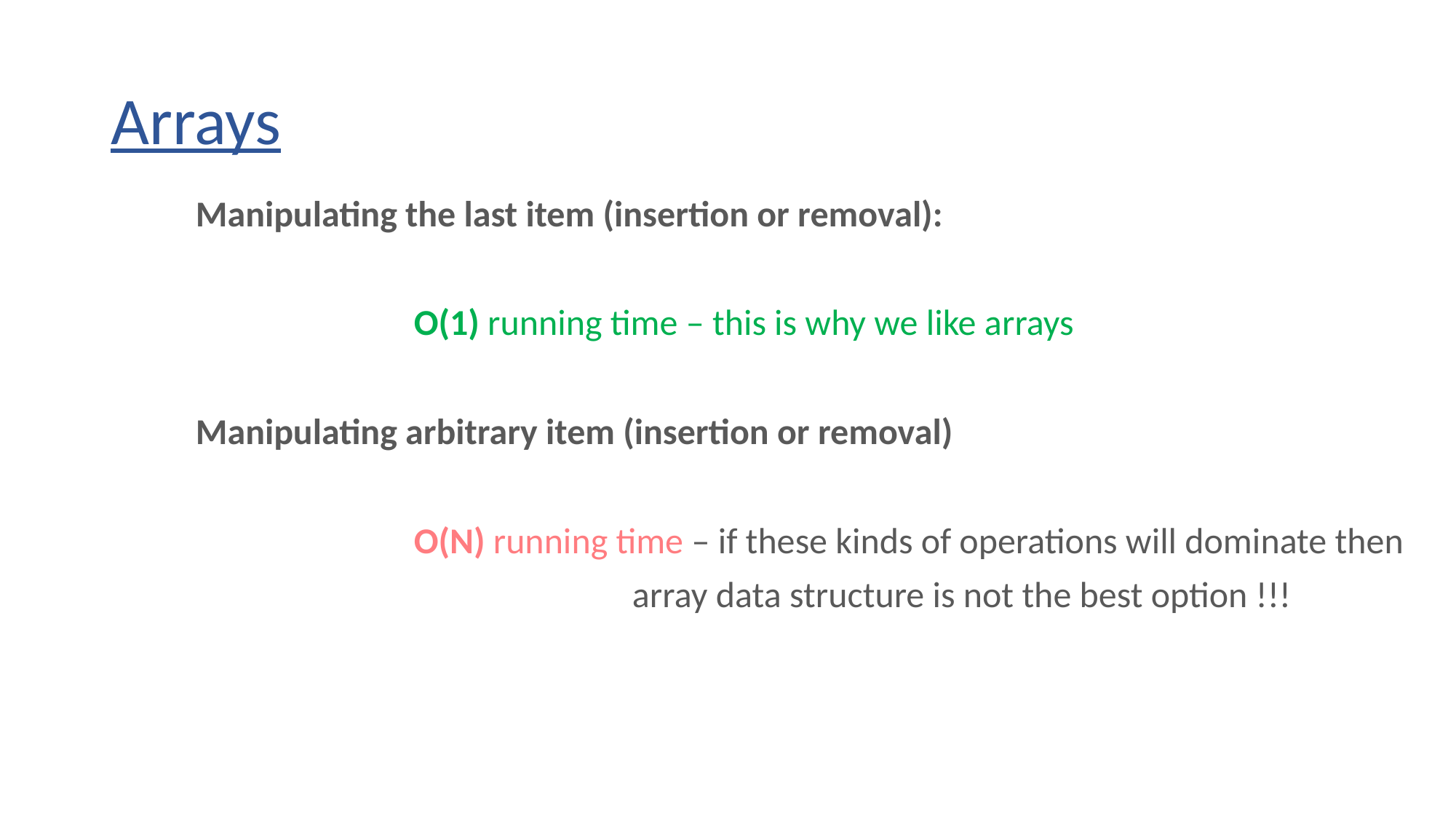

# Arrays
Manipulating the last item (insertion or removal):

		O(1) running time – this is why we like arrays

Manipulating arbitrary item (insertion or removal)

		O(N) running time – if these kinds of operations will dominate then
				array data structure is not the best option !!!